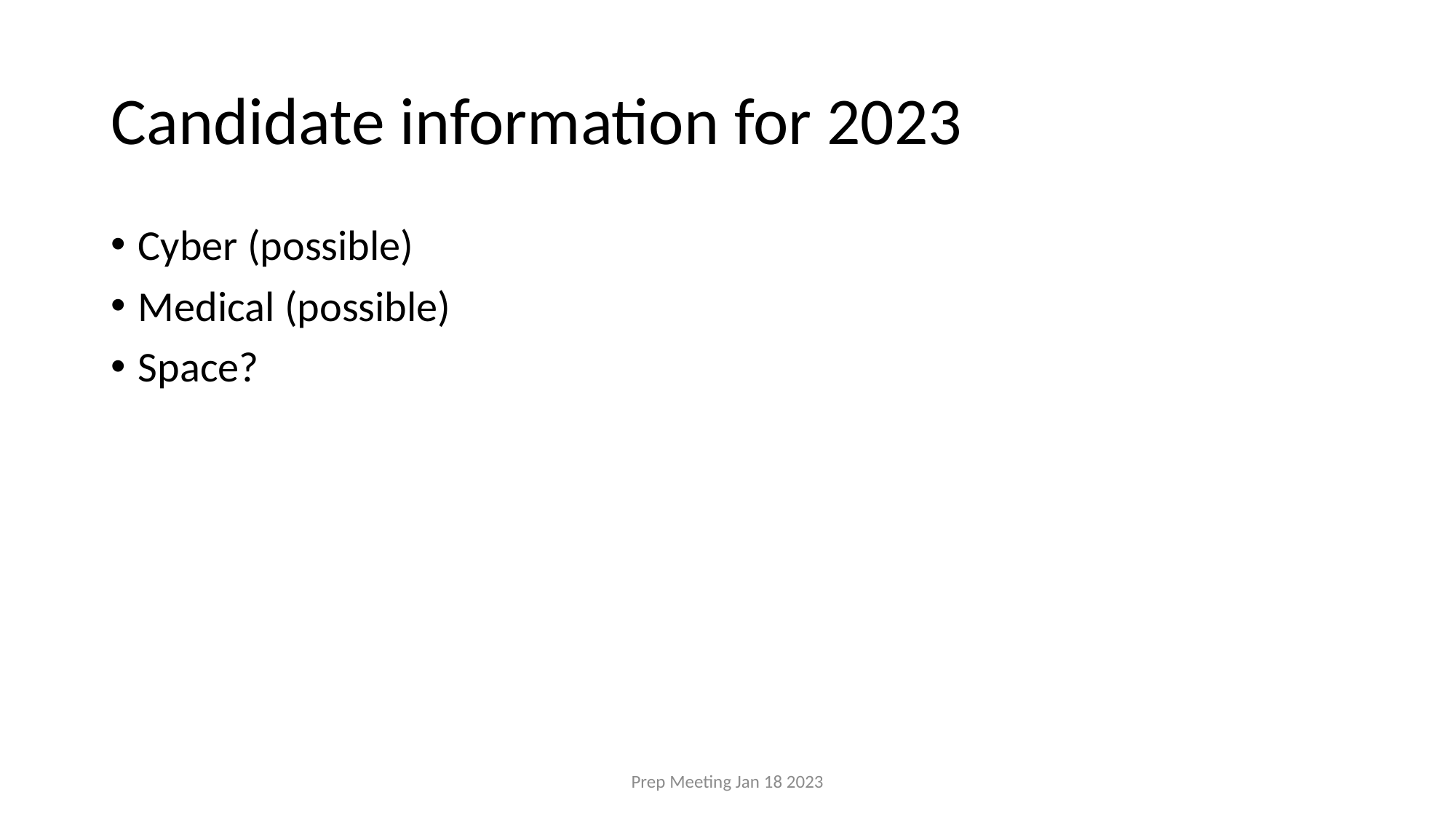

# Candidate information for 2023
Cyber (possible)
Medical (possible)
Space?
Prep Meeting Jan 18 2023